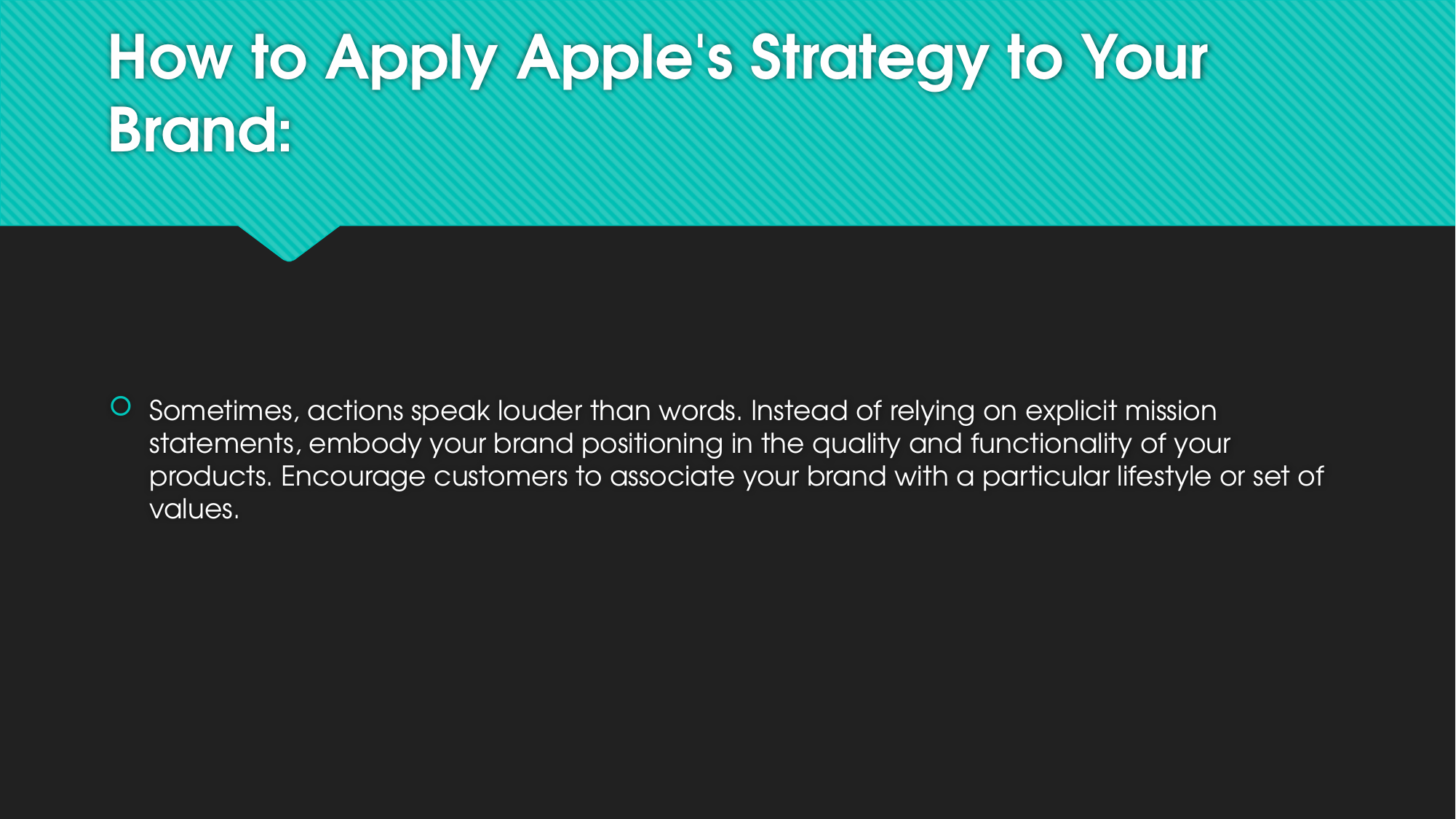

# How to Apply Apple's Strategy to Your Brand:
Sometimes, actions speak louder than words. Instead of relying on explicit mission statements, embody your brand positioning in the quality and functionality of your products. Encourage customers to associate your brand with a particular lifestyle or set of values.